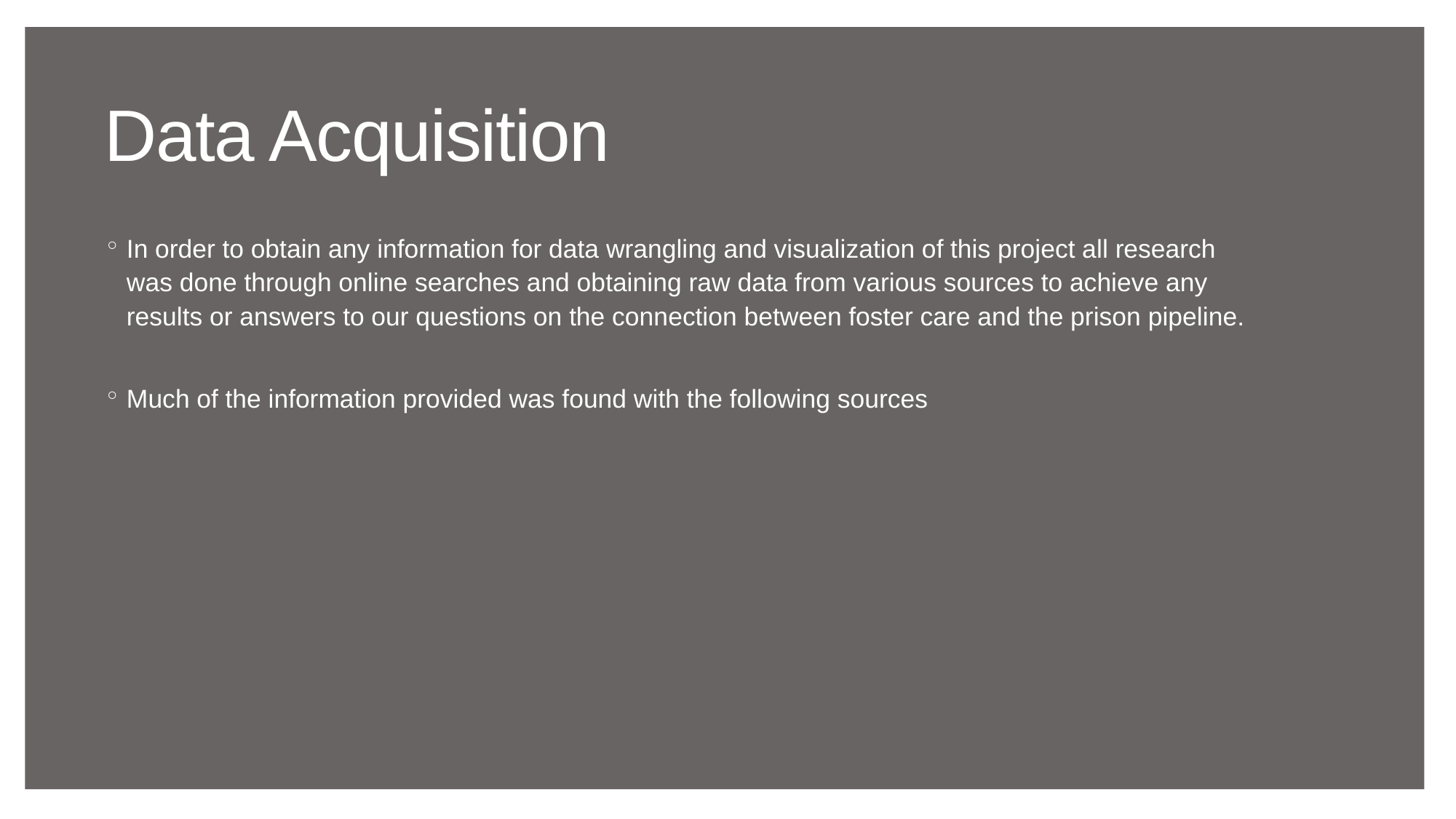

# Data Acquisition
In order to obtain any information for data wrangling and visualization of this project all research was done through online searches and obtaining raw data from various sources to achieve any results or answers to our questions on the connection between foster care and the prison pipeline.
Much of the information provided was found with the following sources